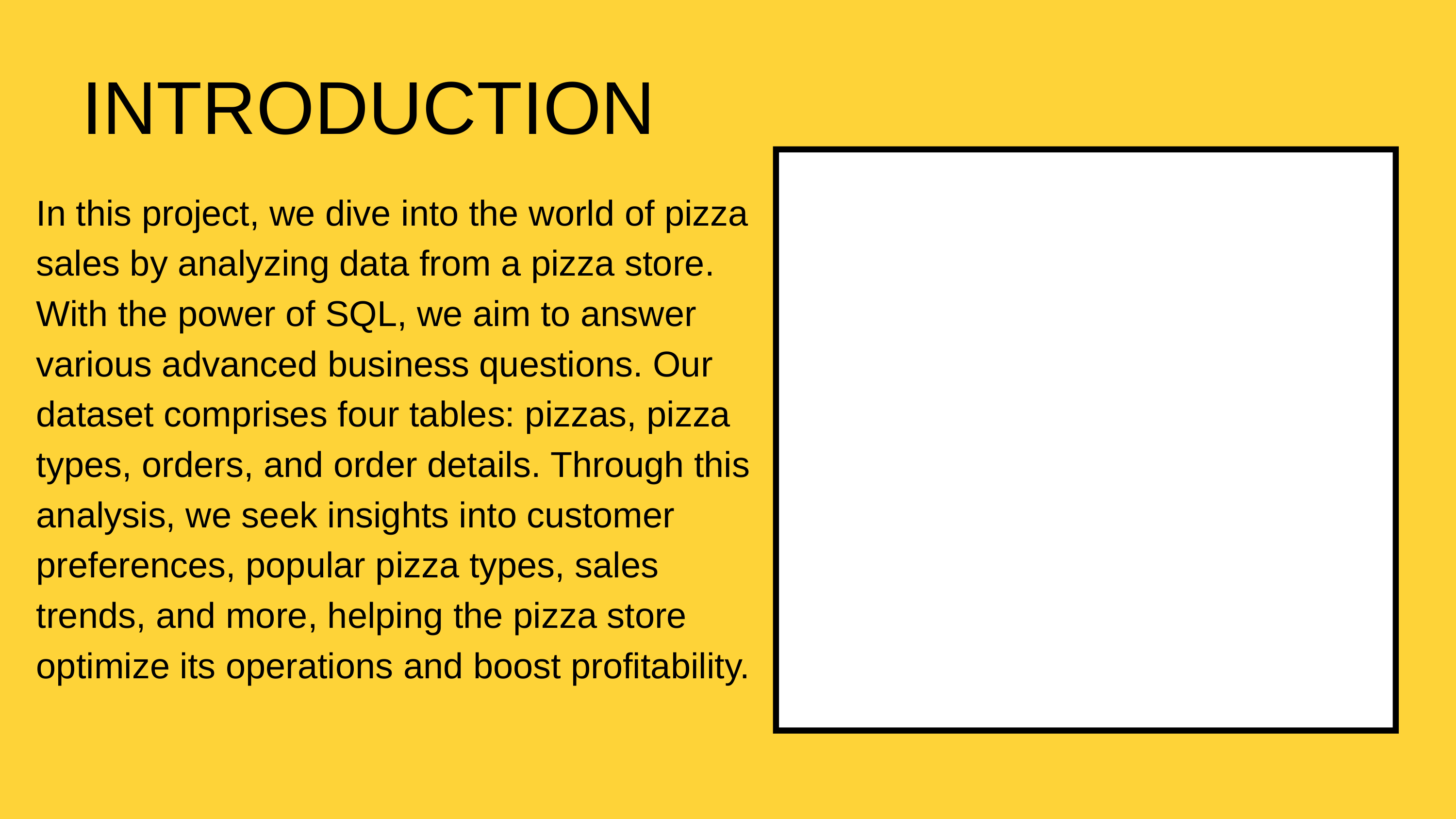

INTRODUCTION

In this project, we dive into the world of pizza sales by analyzing data from a pizza store. With the power of SQL, we aim to answer various advanced business questions. Our dataset comprises four tables: pizzas, pizza types, orders, and order details. Through this analysis, we seek insights into customer preferences, popular pizza types, sales trends, and more, helping the pizza store optimize its operations and boost profitability.